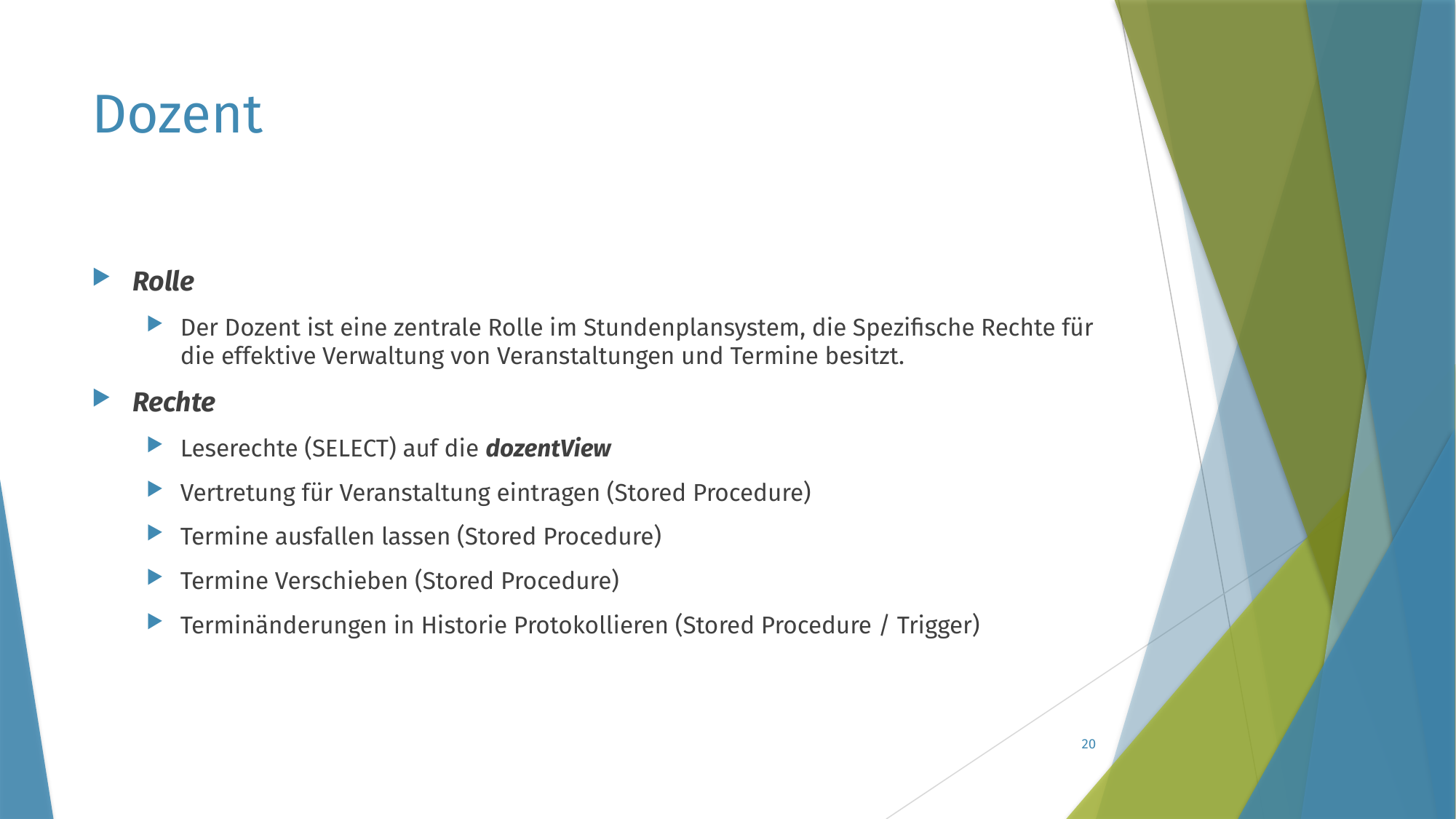

# Dozent
Rolle
Der Dozent ist eine zentrale Rolle im Stundenplansystem, die Spezifische Rechte für die effektive Verwaltung von Veranstaltungen und Termine besitzt.
Rechte
Leserechte (SELECT) auf die dozentView
Vertretung für Veranstaltung eintragen (Stored Procedure)
Termine ausfallen lassen (Stored Procedure)
Termine Verschieben (Stored Procedure)
Terminänderungen in Historie Protokollieren (Stored Procedure / Trigger)
20